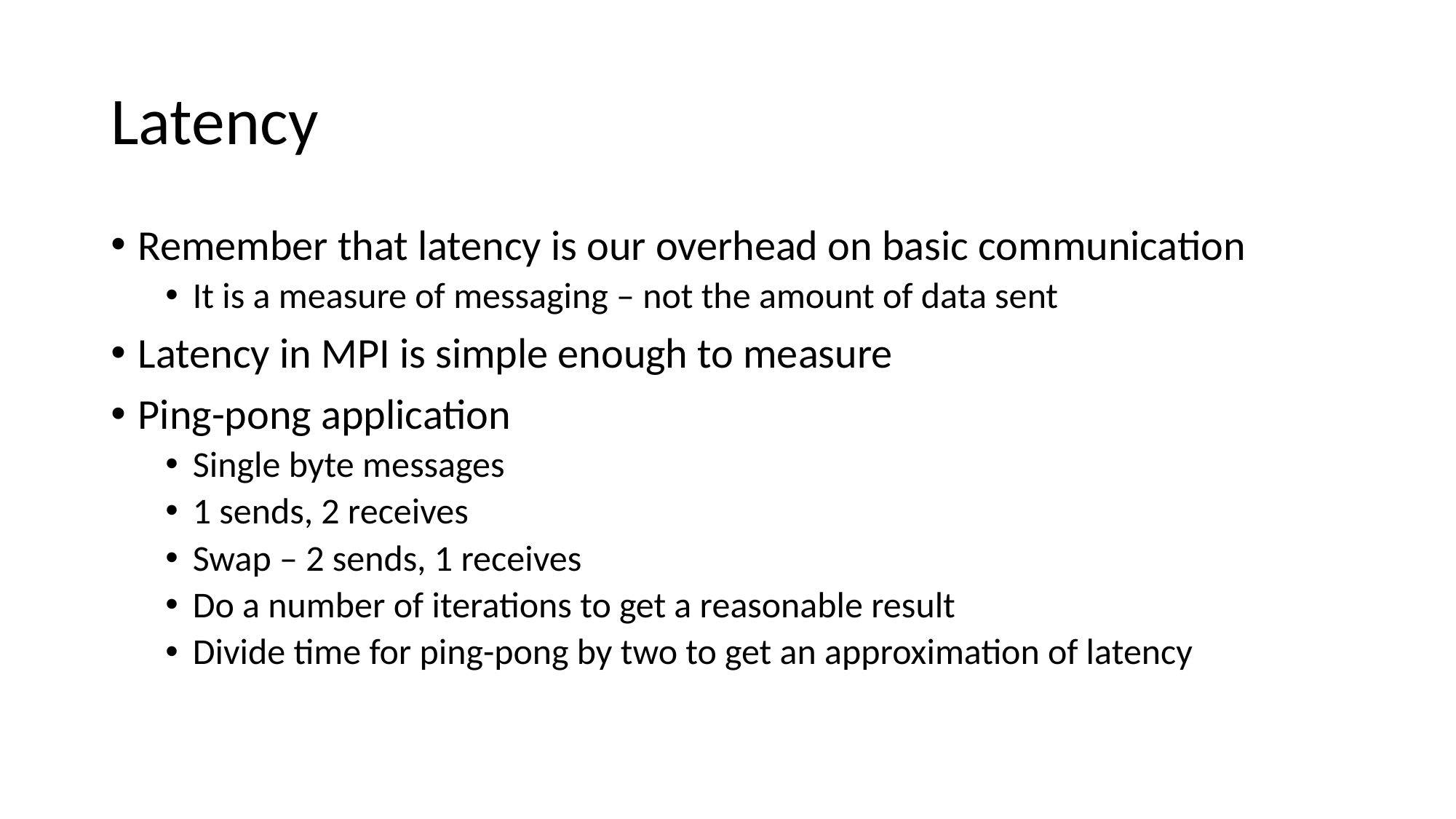

# Latency
Remember that latency is our overhead on basic communication
It is a measure of messaging – not the amount of data sent
Latency in MPI is simple enough to measure
Ping-pong application
Single byte messages
1 sends, 2 receives
Swap – 2 sends, 1 receives
Do a number of iterations to get a reasonable result
Divide time for ping-pong by two to get an approximation of latency